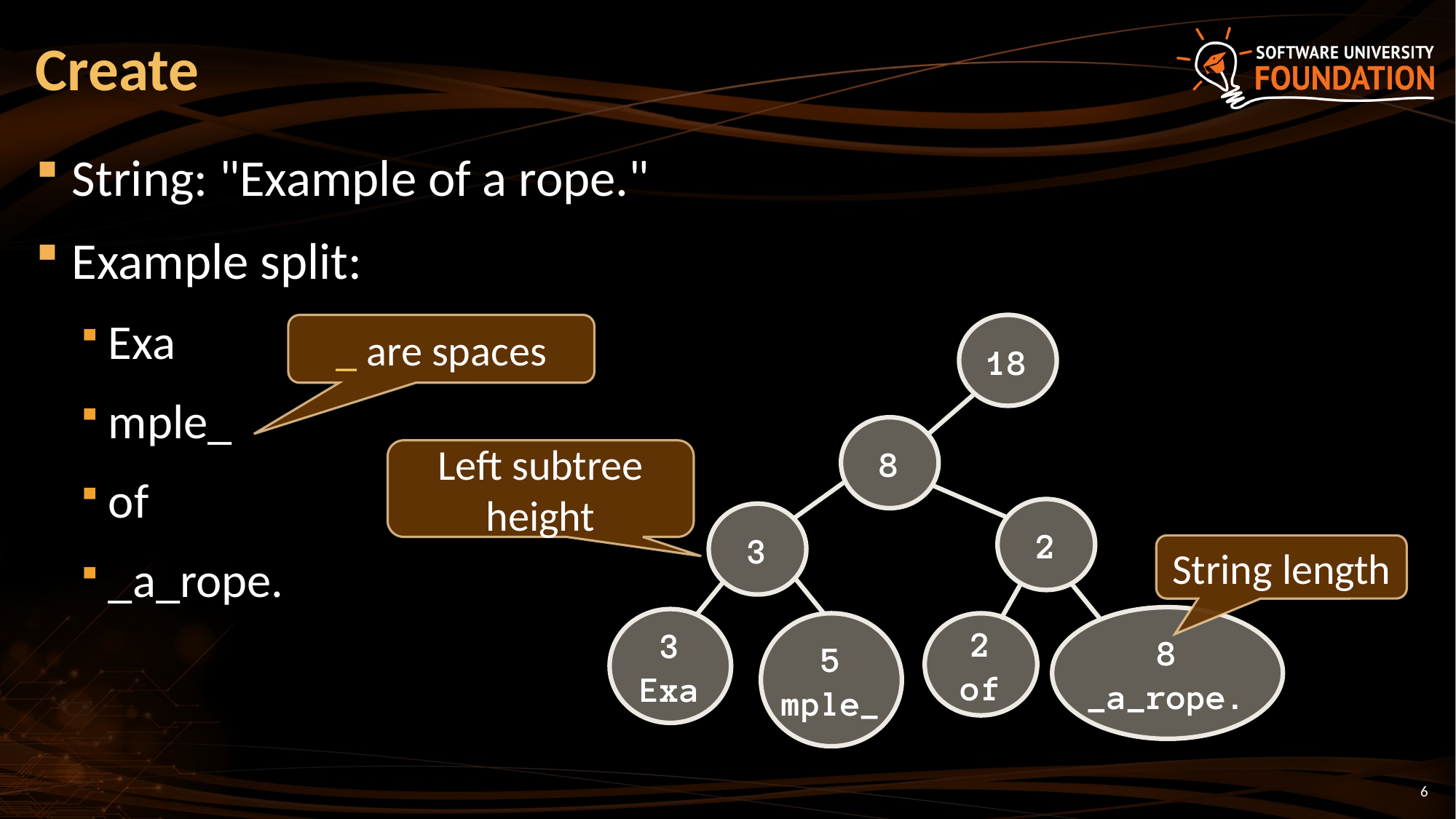

# Create
String: "Example of a rope."
Example split:
Exa
mple_
of
_a_rope.
_ are spaces
18

8
Left subtree height

2
3
String length

8
_a_rope.
3
Exa
5
mple_
2
of
6